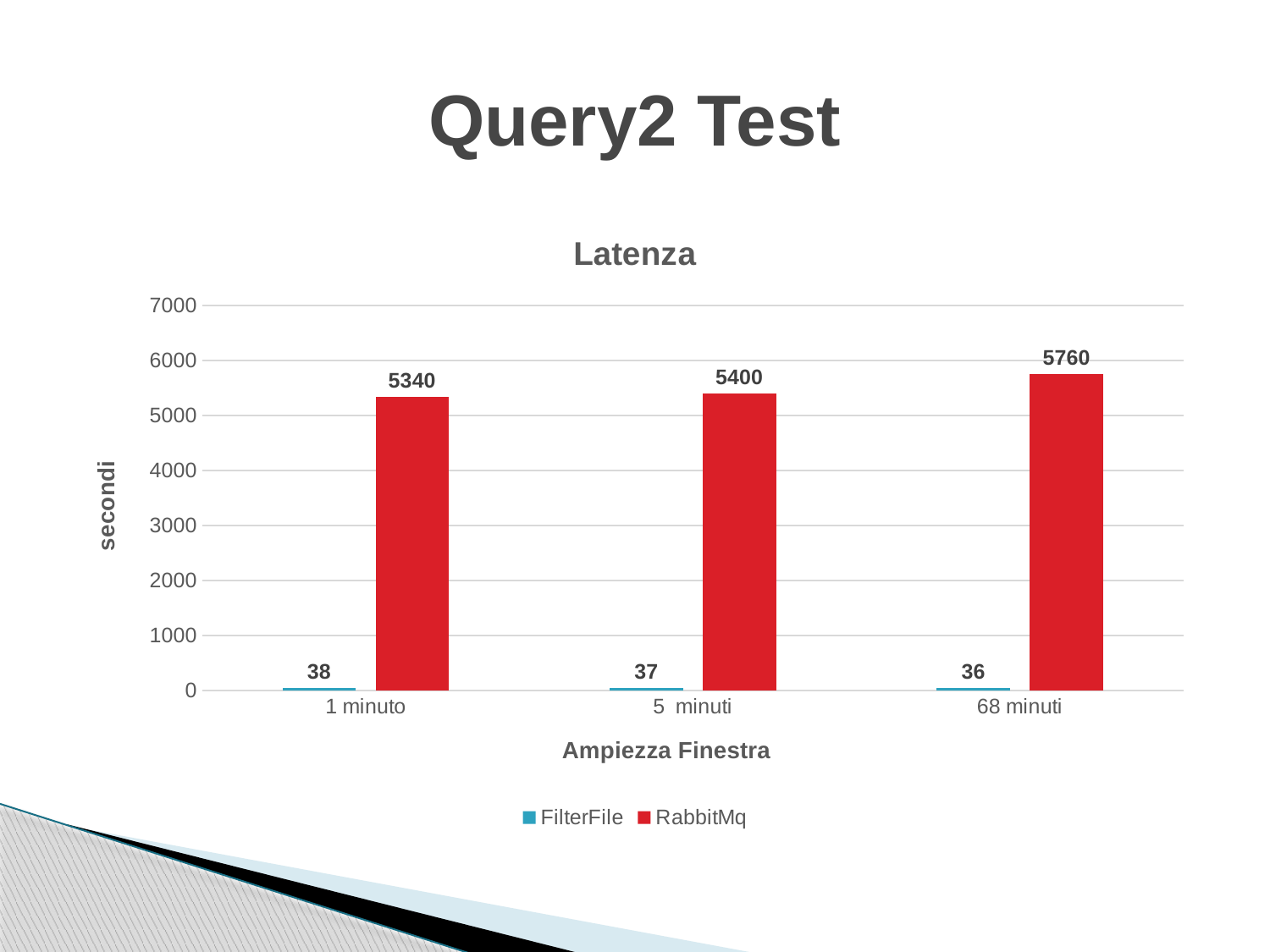

# Query2 Test

### Chart: Latenza

| Category | FilterFile | RabbitMq |
|---|---|---|
| 1 minuto | 38.0 | 5340.0 |
| 5  minuti | 37.0 | 5400.0 |
| 68 minuti | 36.0 | 5760.0 |